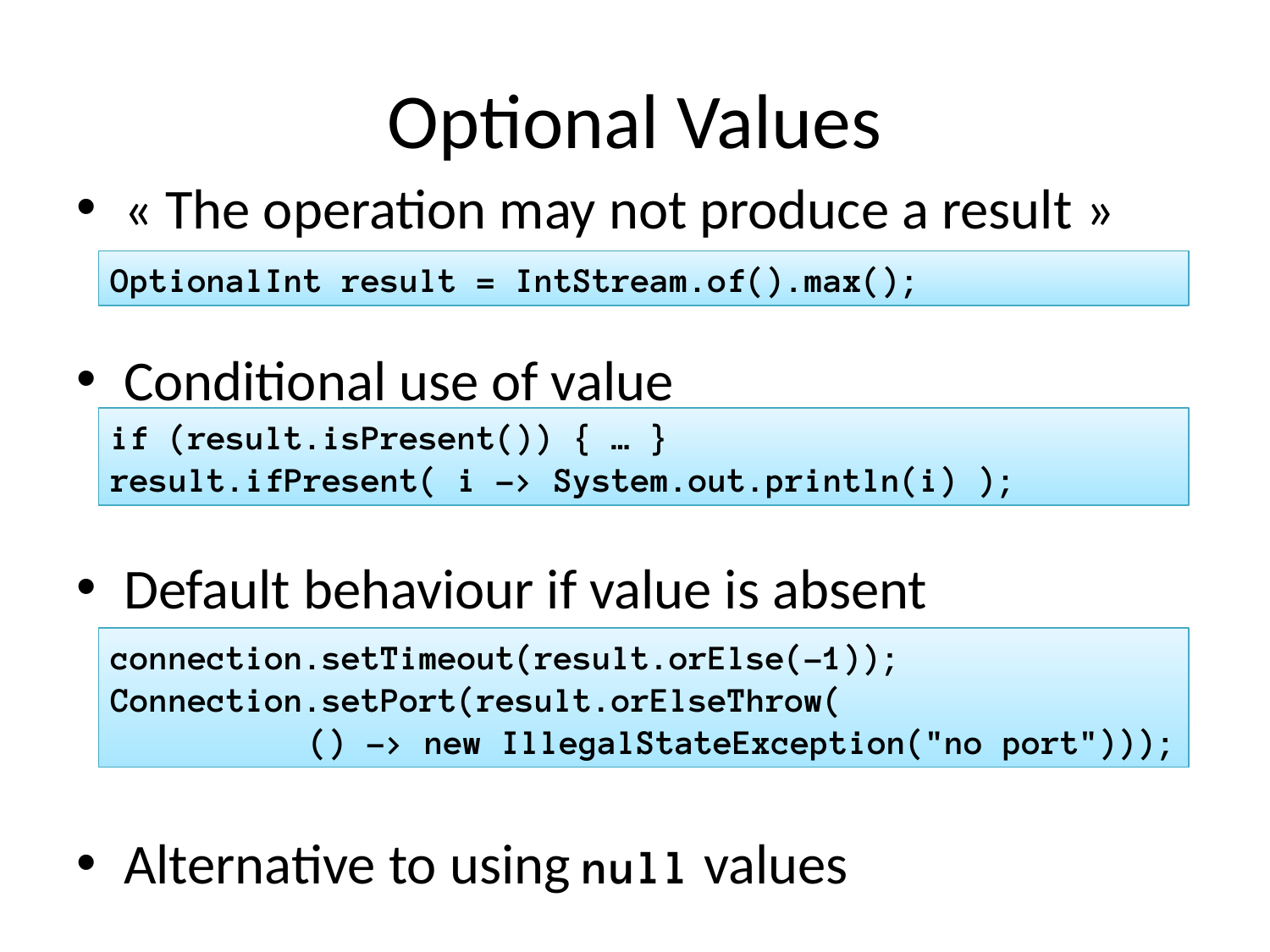

# Optional Values
« The operation may not produce a result »
Conditional use of value

Default behaviour if value is absent

Alternative to using null values

OptionalInt result = IntStream.of().max();
if (result.isPresent()) { … }
result.ifPresent( i -> System.out.println(i) );
connection.setTimeout(result.orElse(-1));
Connection.setPort(result.orElseThrow(
() -> new IllegalStateException("no port")));